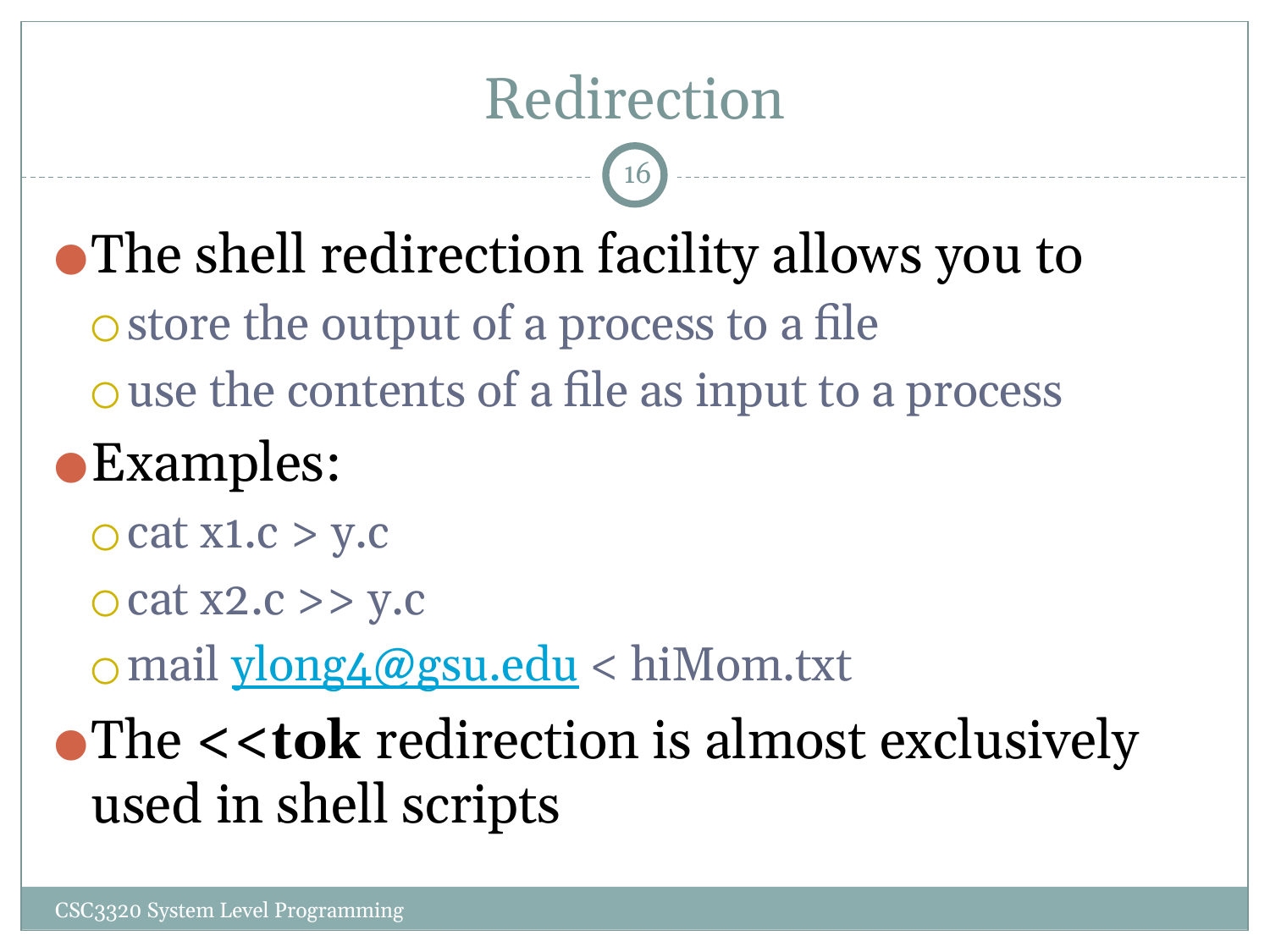

# Redirection
16
The shell redirection facility allows you to
store the output of a process to a file
use the contents of a file as input to a process
Examples:
cat x1.c > y.c
cat x2.c >> y.c
mail ylong4@gsu.edu < hiMom.txt
The <<tok redirection is almost exclusively used in shell scripts ‏
CSC3320 System Level Programming